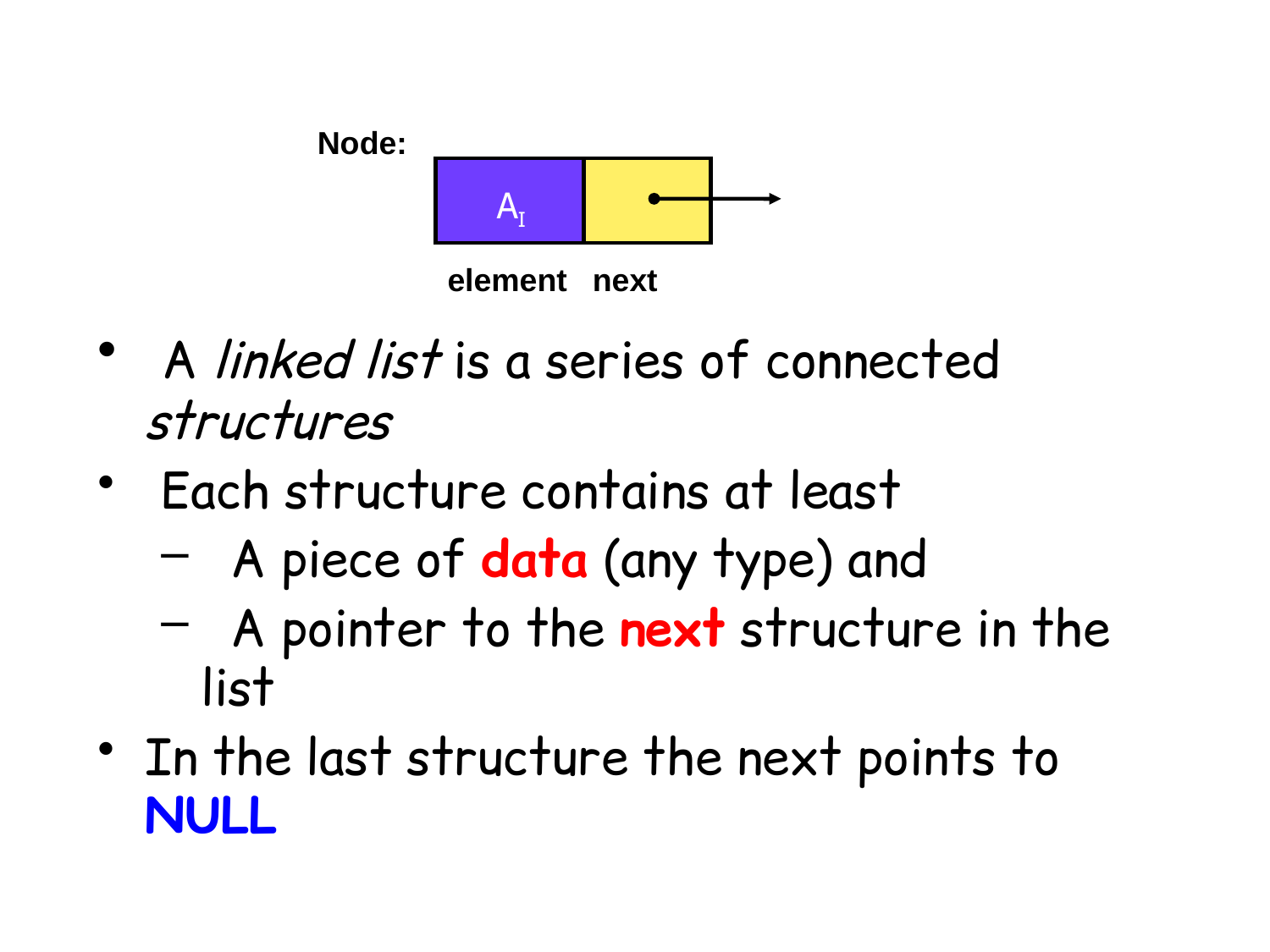

Node:

AI

element
next
 A linked list is a series of connected structures
 Each structure contains at least
  A piece of data (any type) and
  A pointer to the next structure in the list
In the last structure the next points to NULL